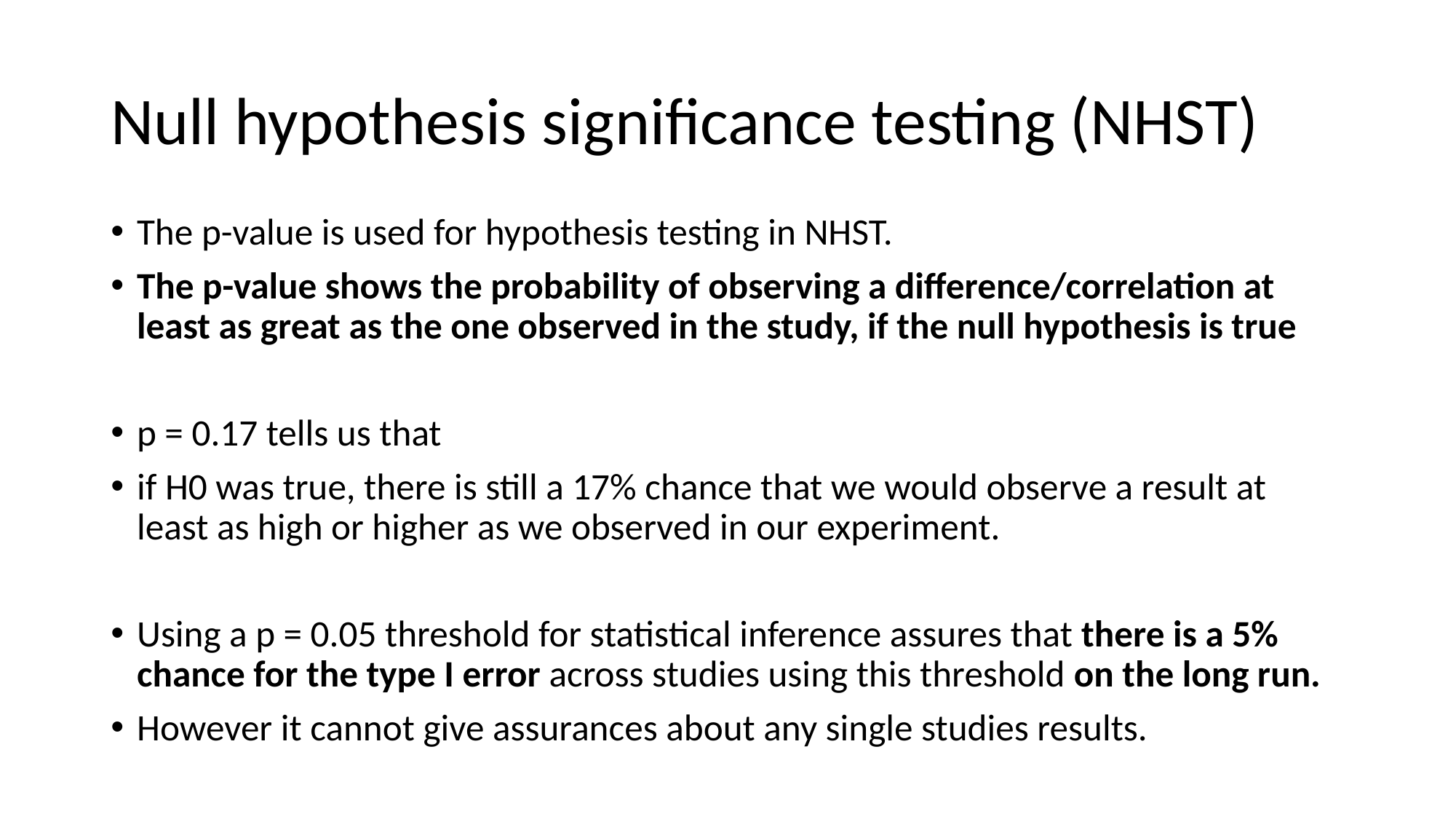

# Null hypothesis significance testing (NHST)
The p-value is used for hypothesis testing in NHST.
The p-value shows the probability of observing a difference/correlation at least as great as the one observed in the study, if the null hypothesis is true

p = 0.17 tells us that
if H0 was true, there is still a 17% chance that we would observe a result at least as high or higher as we observed in our experiment.

Using a p = 0.05 threshold for statistical inference assures that there is a 5% chance for the type I error across studies using this threshold on the long run.
However it cannot give assurances about any single studies results.